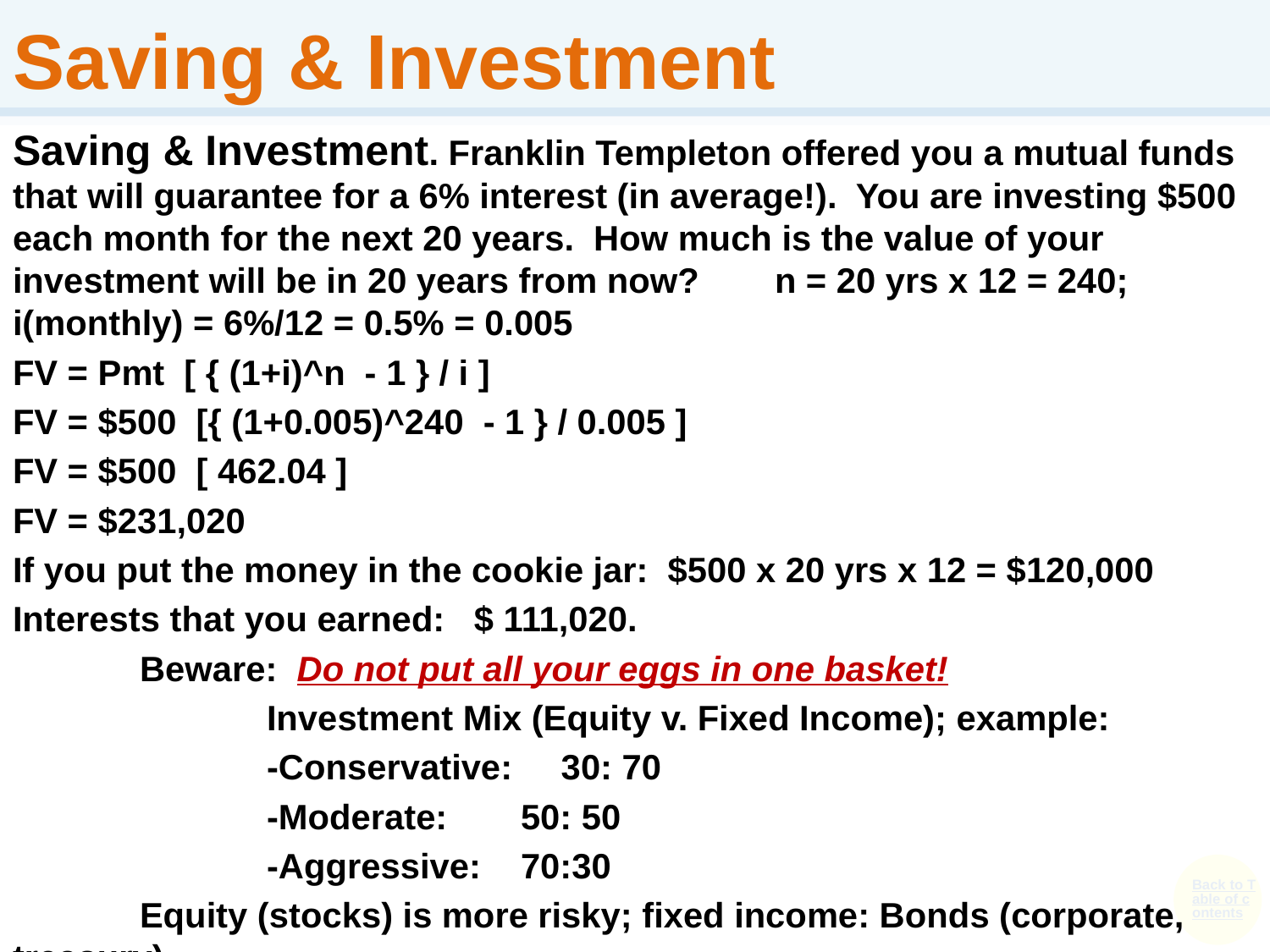

# Saving & Investment
Saving & Investment. Franklin Templeton offered you a mutual funds that will guarantee for a 6% interest (in average!).  You are investing $500 each month for the next 20 years.  How much is the value of your investment will be in 20 years from now?      	n = 20 yrs x 12 = 240;   i(monthly) = 6%/12 = 0.5% = 0.005
FV = Pmt  [ { (1+i)^n  - 1 } / i ]
FV = $500  [{ (1+0.005)^240  - 1 } / 0.005 ]
FV = $500  [ 462.04 ]
FV = $231,020
If you put the money in the cookie jar:  $500 x 20 yrs x 12 = $120,000
Interests that you earned:   $ 111,020.
	Beware:  Do not put all your eggs in one basket!
		Investment Mix (Equity v. Fixed Income); example:
		-Conservative:     30: 70
		-Moderate: 	50: 50
		-Aggressive: 	70:30
	Equity (stocks) is more risky; fixed income: Bonds (corporate, treasury)